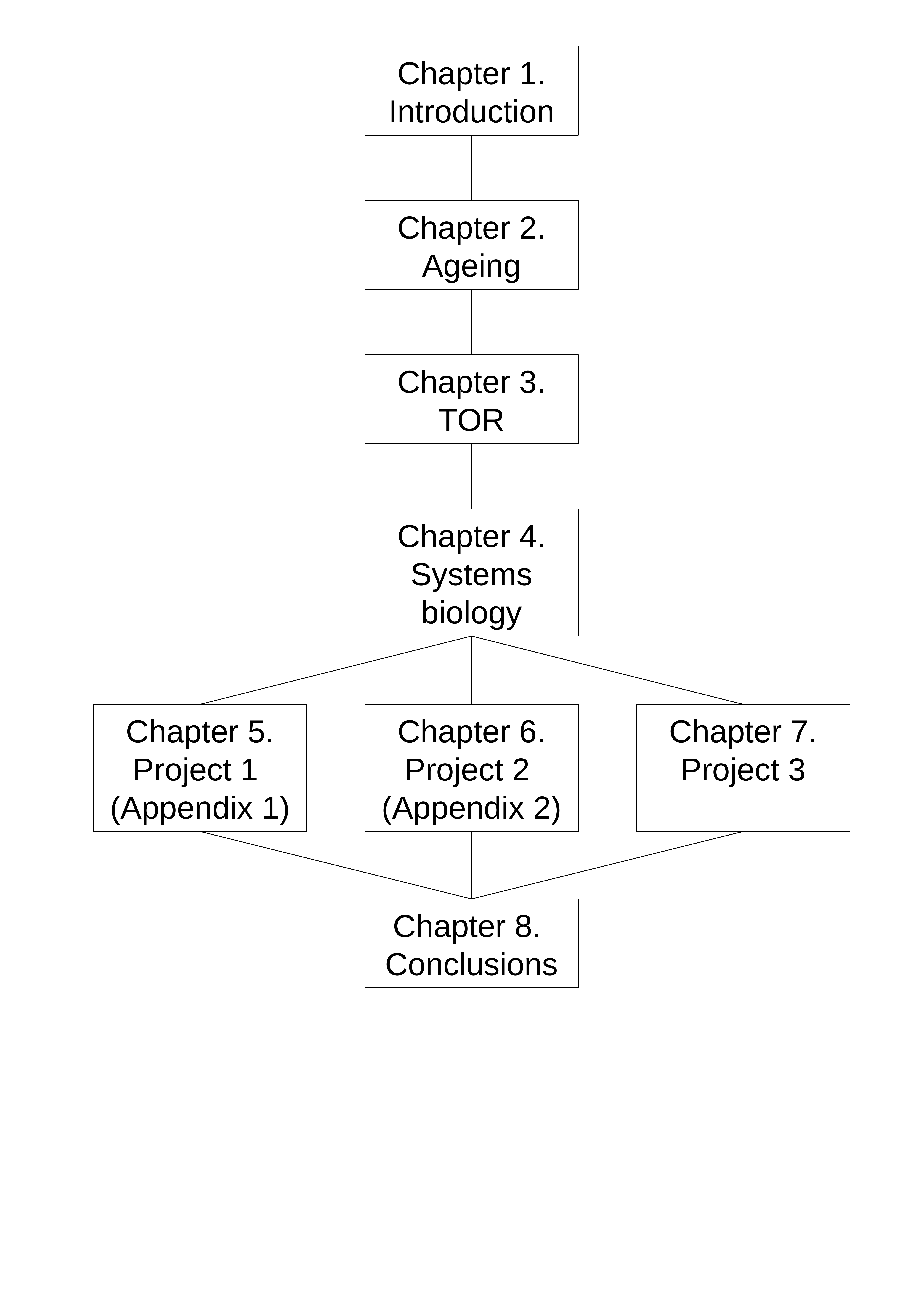

Chapter 1. Introduction
Chapter 2. Ageing
Chapter 3. TOR
Chapter 4. Systems biology
Chapter 5. Project 1
(Appendix 1)
Chapter 6. Project 2
(Appendix 2)
Chapter 7. Project 3

Chapter 8.
Conclusions